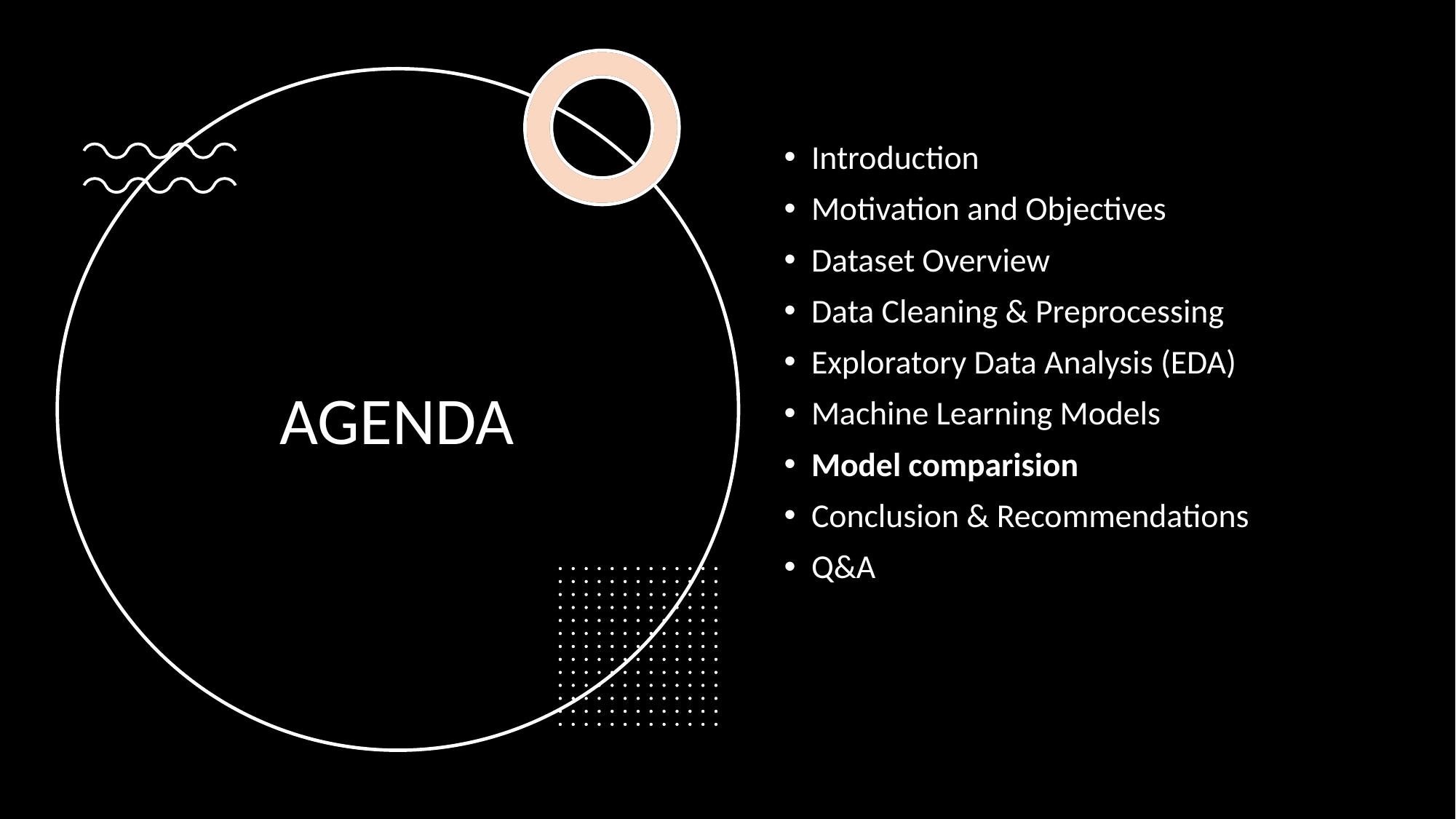

Introduction
Motivation and Objectives
Dataset Overview
Data Cleaning & Preprocessing
Exploratory Data Analysis (EDA)
Machine Learning Models
Model comparision
Conclusion & Recommendations
Q&A

# AGENDA